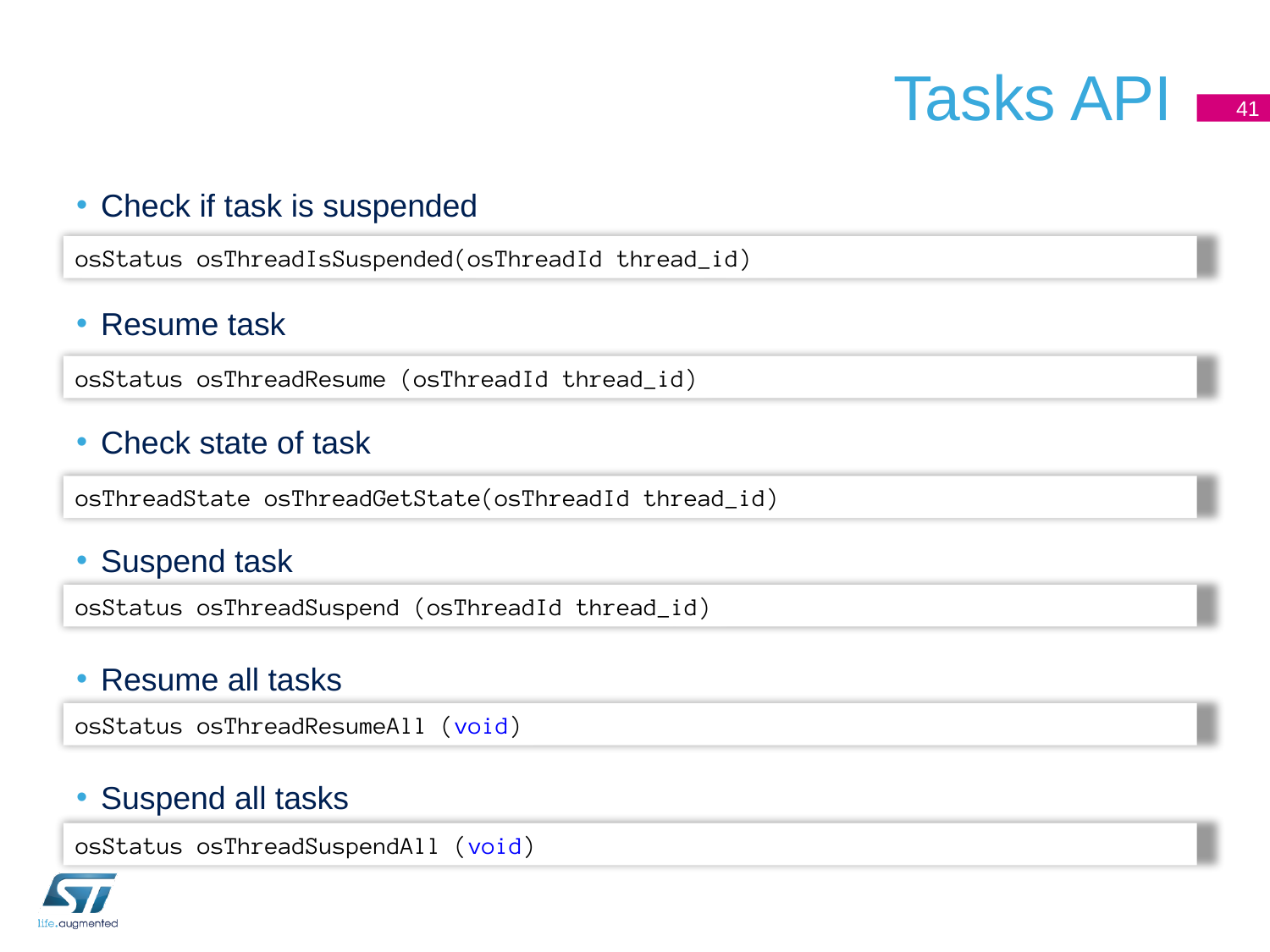

# Tasks API
41
Check if task is suspended
Resume task
Check state of task
Suspend task
Resume all tasks
Suspend all tasks
osStatus osThreadIsSuspended(osThreadId thread_id)
osStatus osThreadResume (osThreadId thread_id)
osThreadState osThreadGetState(osThreadId thread_id)
osStatus osThreadSuspend (osThreadId thread_id)
osStatus osThreadResumeAll (void)
osStatus osThreadSuspendAll (void)